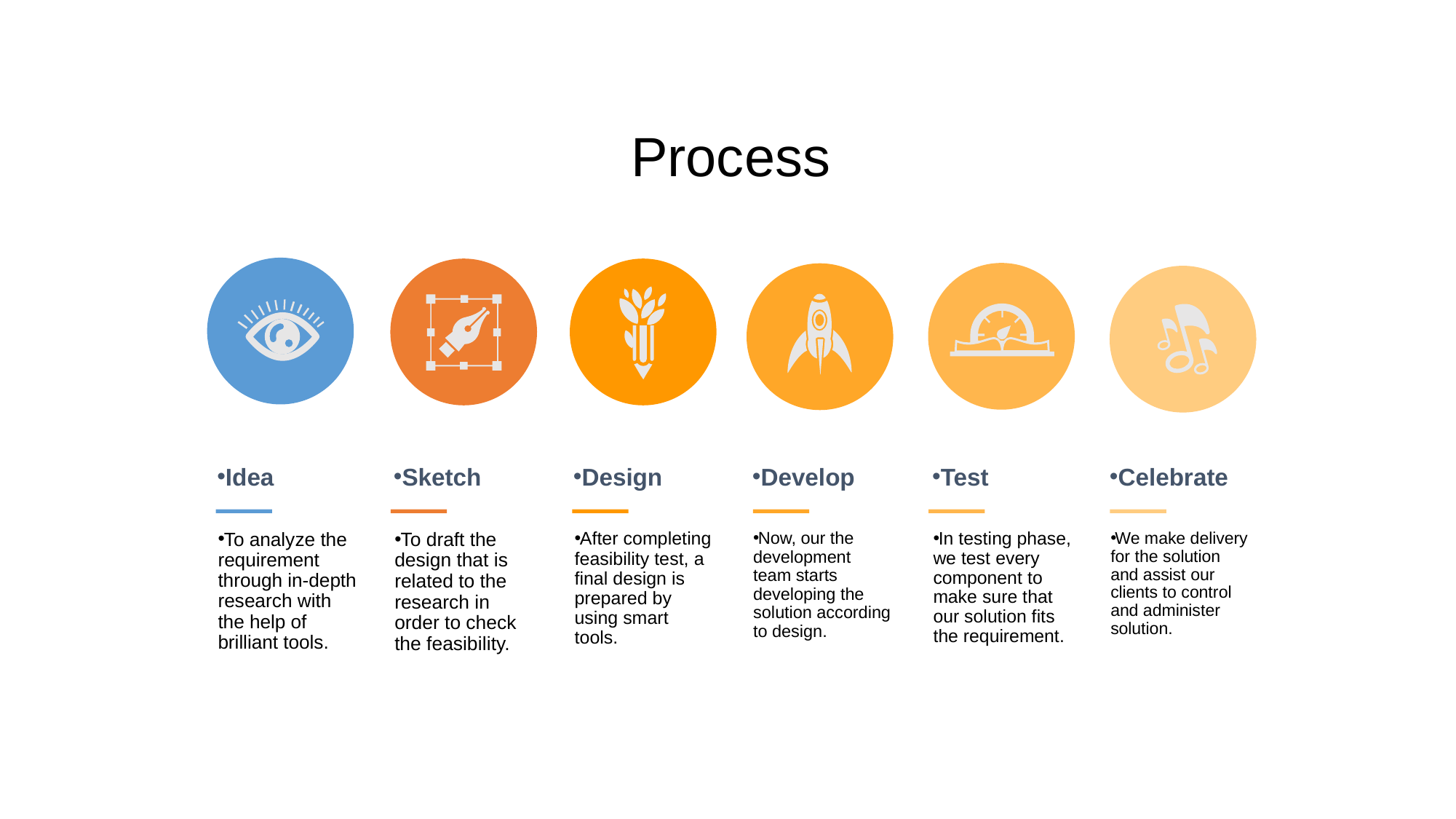

Process

Idea
Sketch
Design
Develop
Test
Celebrate

To analyze the requirement through in-depth research with the help of brilliant tools.
To draft the design that is related to the research in order to check the feasibility.
After completing feasibility test, a final design is prepared by using smart tools.
Now, our the development team starts developing the solution according to design.
In testing phase, we test every component to make sure that our solution fits the requirement.
We make delivery for the solution and assist our clients to control and administer solution.